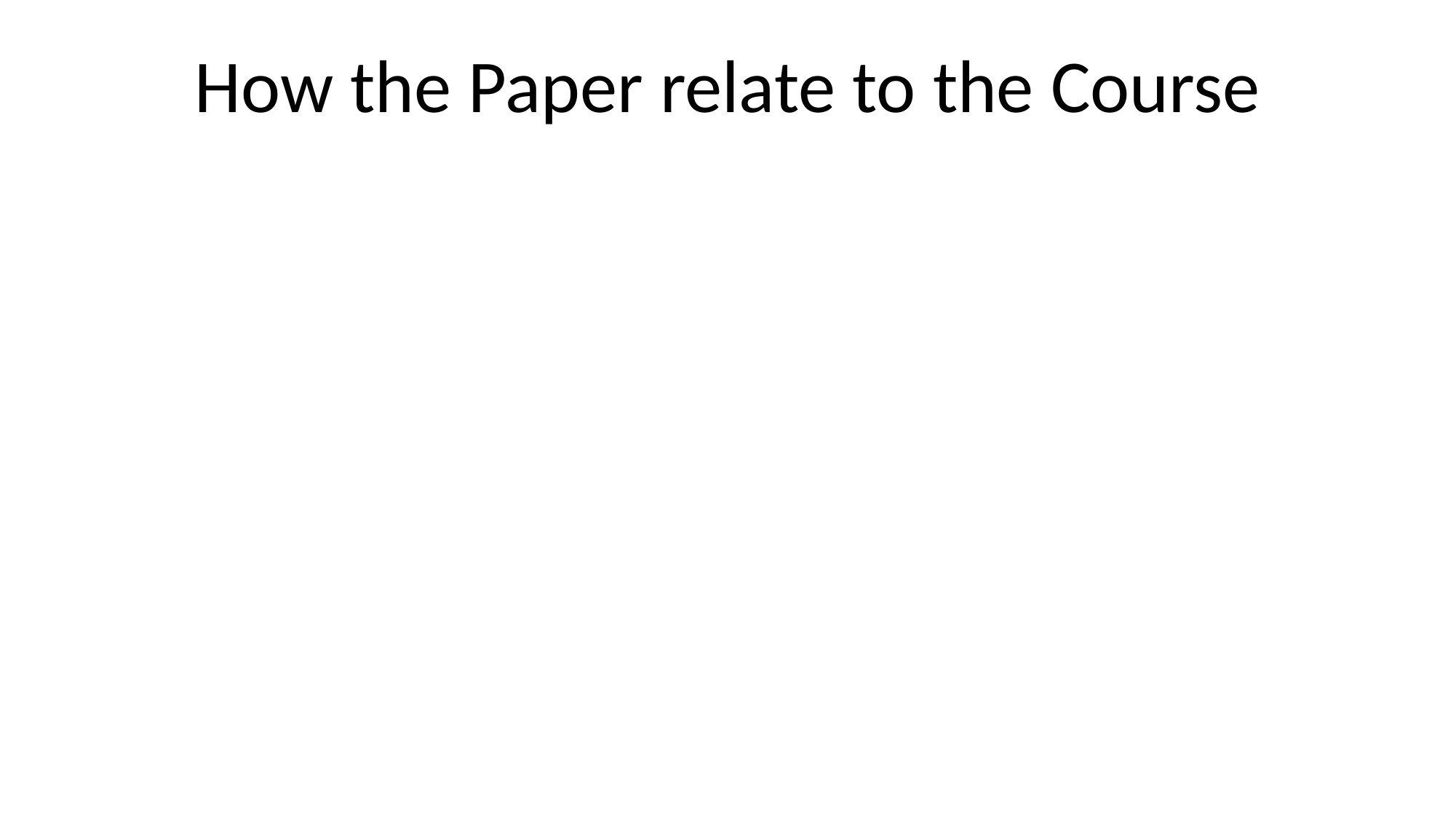

# How the Paper relate to the Course